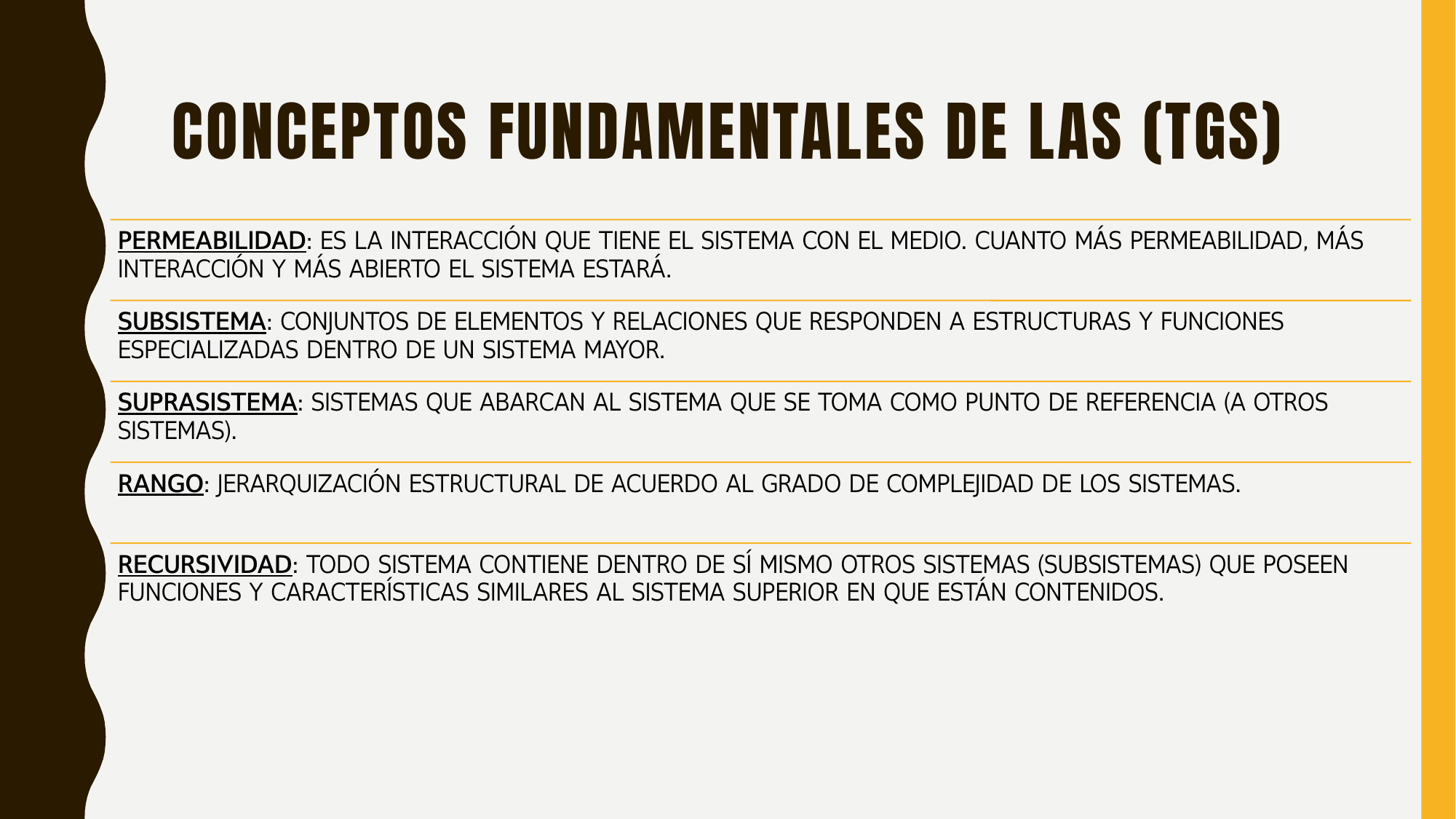

# Conceptos fundamentales de las (tgs)
PERMEABILIDAD: ES LA INTERACCIÓN QUE TIENE EL SISTEMA CON EL MEDIO. CUANTO MÁS PERMEABILIDAD, MÁS INTERACCIÓN Y MÁS ABIERTO EL SISTEMA ESTARÁ.
SUBSISTEMA: CONJUNTOS DE ELEMENTOS Y RELACIONES QUE RESPONDEN A ESTRUCTURAS Y FUNCIONES ESPECIALIZADAS DENTRO DE UN SISTEMA MAYOR.
SUPRASISTEMA: SISTEMAS QUE ABARCAN AL SISTEMA QUE SE TOMA COMO PUNTO DE REFERENCIA (A OTROS SISTEMAS).
RANGO: JERARQUIZACIÓN ESTRUCTURAL DE ACUERDO AL GRADO DE COMPLEJIDAD DE LOS SISTEMAS.
RECURSIVIDAD: TODO SISTEMA CONTIENE DENTRO DE SÍ MISMO OTROS SISTEMAS (SUBSISTEMAS) QUE POSEEN FUNCIONES Y CARACTERÍSTICAS SIMILARES AL SISTEMA SUPERIOR EN QUE ESTÁN CONTENIDOS.